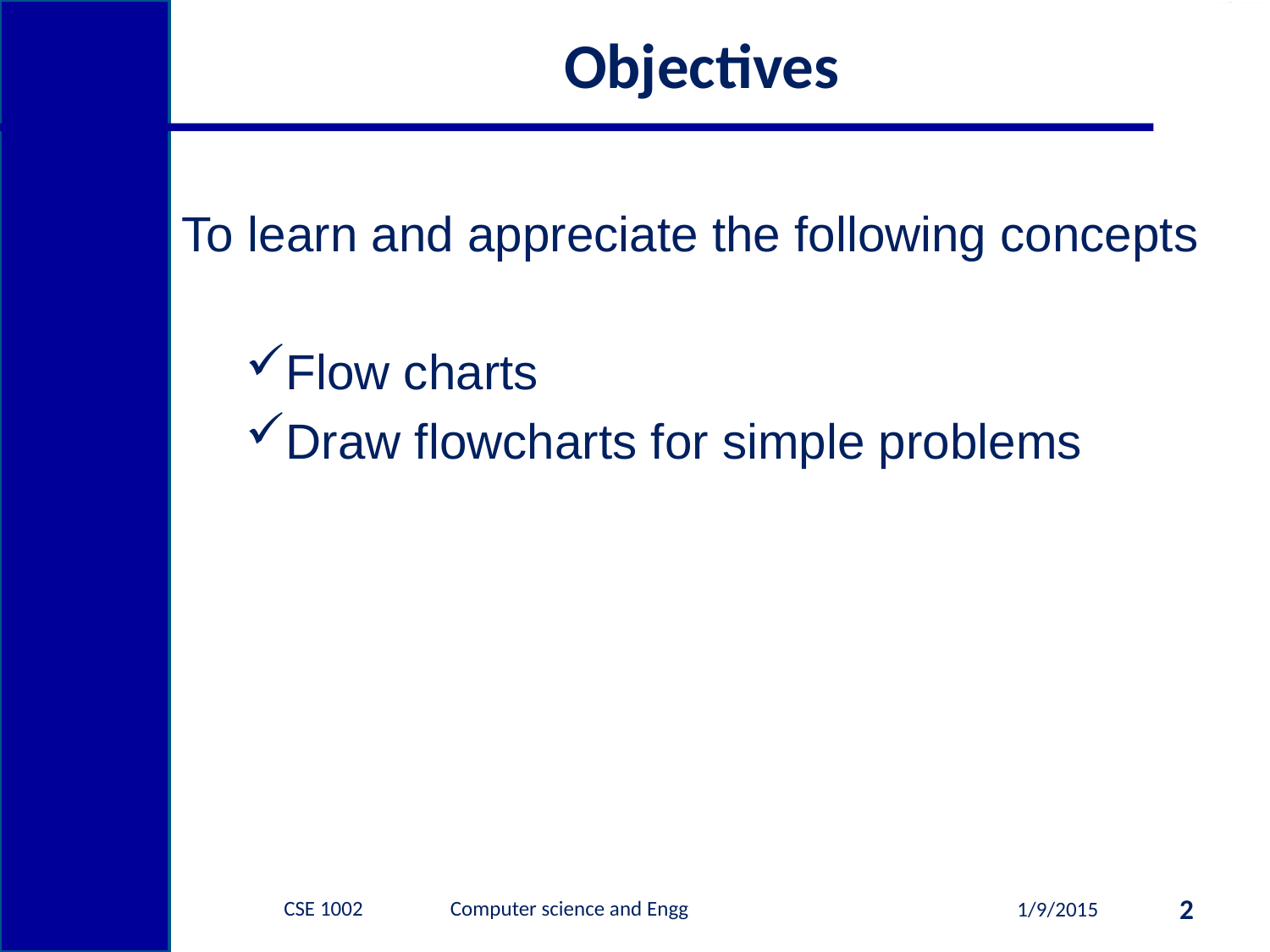

# Objectives

To learn and appreciate the following concepts

Flow charts
Draw flowcharts for simple problems

CSE 1002                  Computer science and Engg
2
1/9/2015